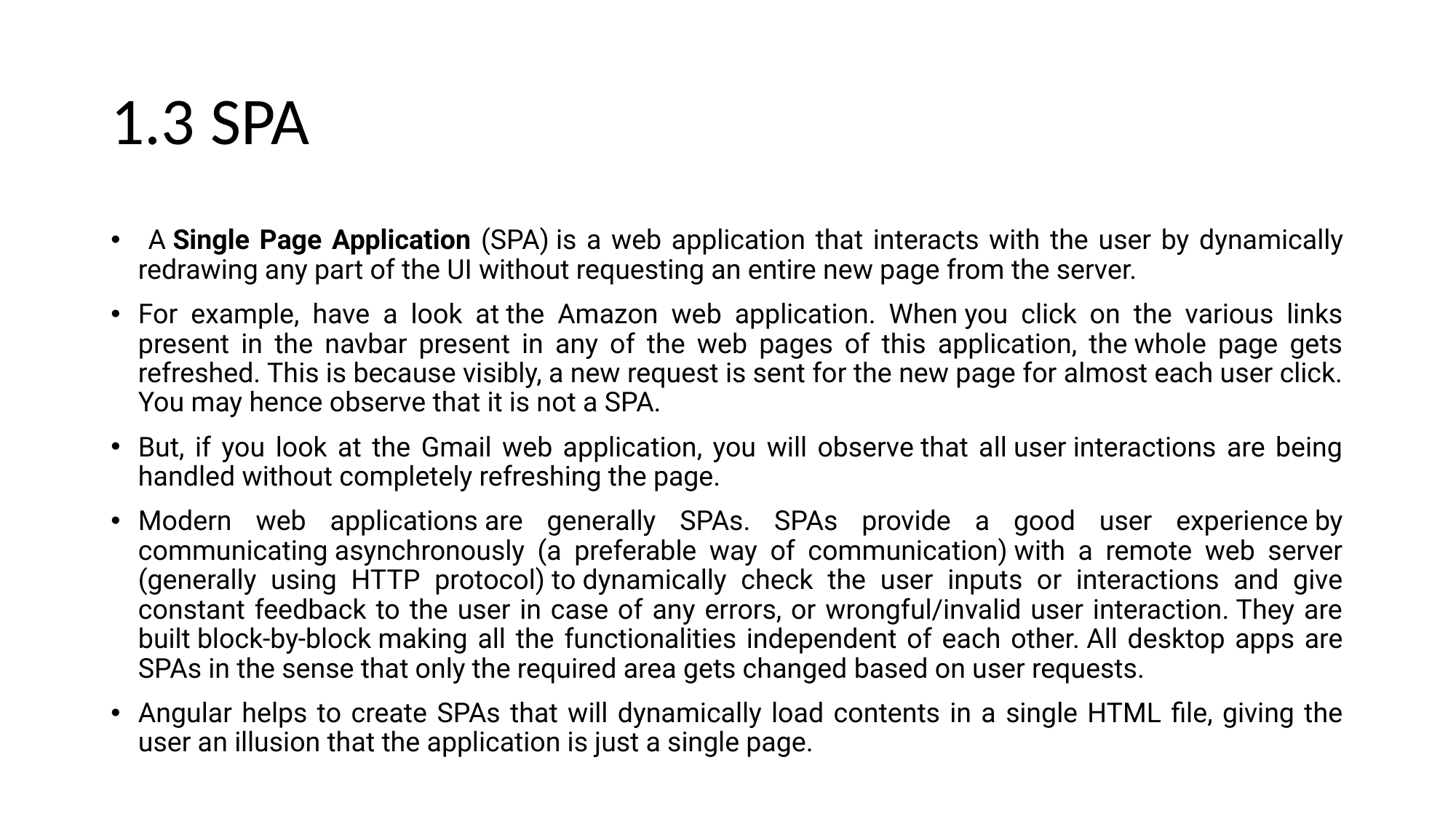

# 1.3 SPA

 A Single Page Application (SPA) is a web application that interacts with the user by dynamically redrawing any part of the UI without requesting an entire new page from the server.
For example, have a look at the Amazon web application. When you click on the various links present in the navbar present in any of the web pages of this application, the whole page gets refreshed. This is because visibly, a new request is sent for the new page for almost each user click. You may hence observe that it is not a SPA.
But, if you look at the Gmail web application, you will observe that all user interactions are being handled without completely refreshing the page.
Modern web applications are generally SPAs. SPAs provide a good user experience by communicating asynchronously (a preferable way of communication) with a remote web server (generally using HTTP protocol) to dynamically check the user inputs or interactions and give constant feedback to the user in case of any errors, or wrongful/invalid user interaction. They are built block-by-block making all the functionalities independent of each other. All desktop apps are SPAs in the sense that only the required area gets changed based on user requests.
Angular helps to create SPAs that will dynamically load contents in a single HTML file, giving the user an illusion that the application is just a single page.